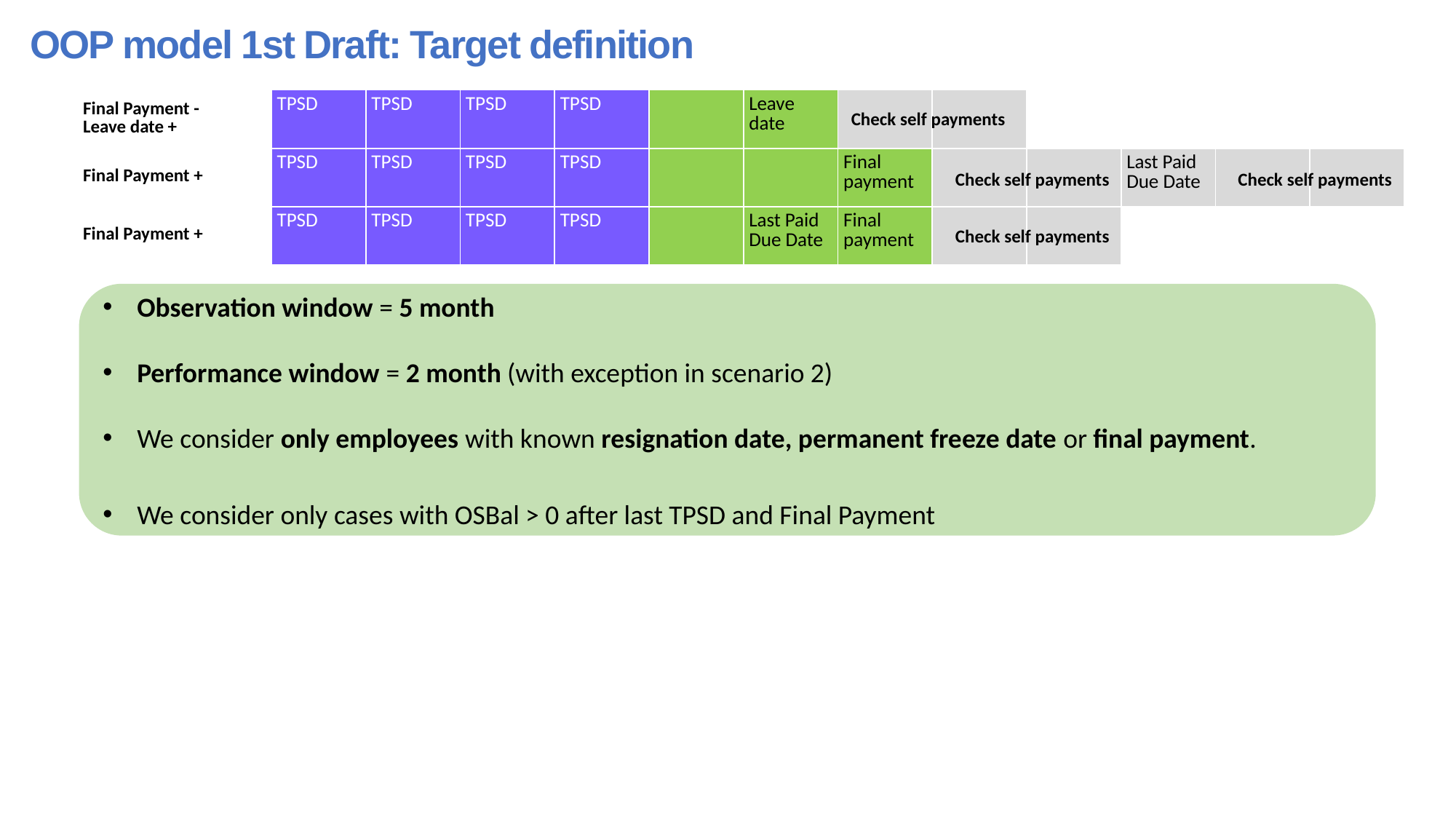

OOP model 1st Draft: Target definition
| Final Payment - Leave date + | TPSD | TPSD | TPSD | TPSD |  | Leave date |  |  |  |  |  |  |
| --- | --- | --- | --- | --- | --- | --- | --- | --- | --- | --- | --- | --- |
| Final Payment + | TPSD | TPSD | TPSD | TPSD |  |  | Final payment |  |  | Last Paid Due Date |  |  |
| Final Payment + | TPSD | TPSD | TPSD | TPSD |  | Last Paid Due Date | Final payment |  |  |  |  |  |
Check self payments
Check self payments
Check self payments
Check self payments
Observation window = 5 month
Performance window = 2 month (with exception in scenario 2)
We consider only employees with known resignation date, permanent freeze date or final payment.
We consider only cases with OSBal > 0 after last TPSD and Final Payment